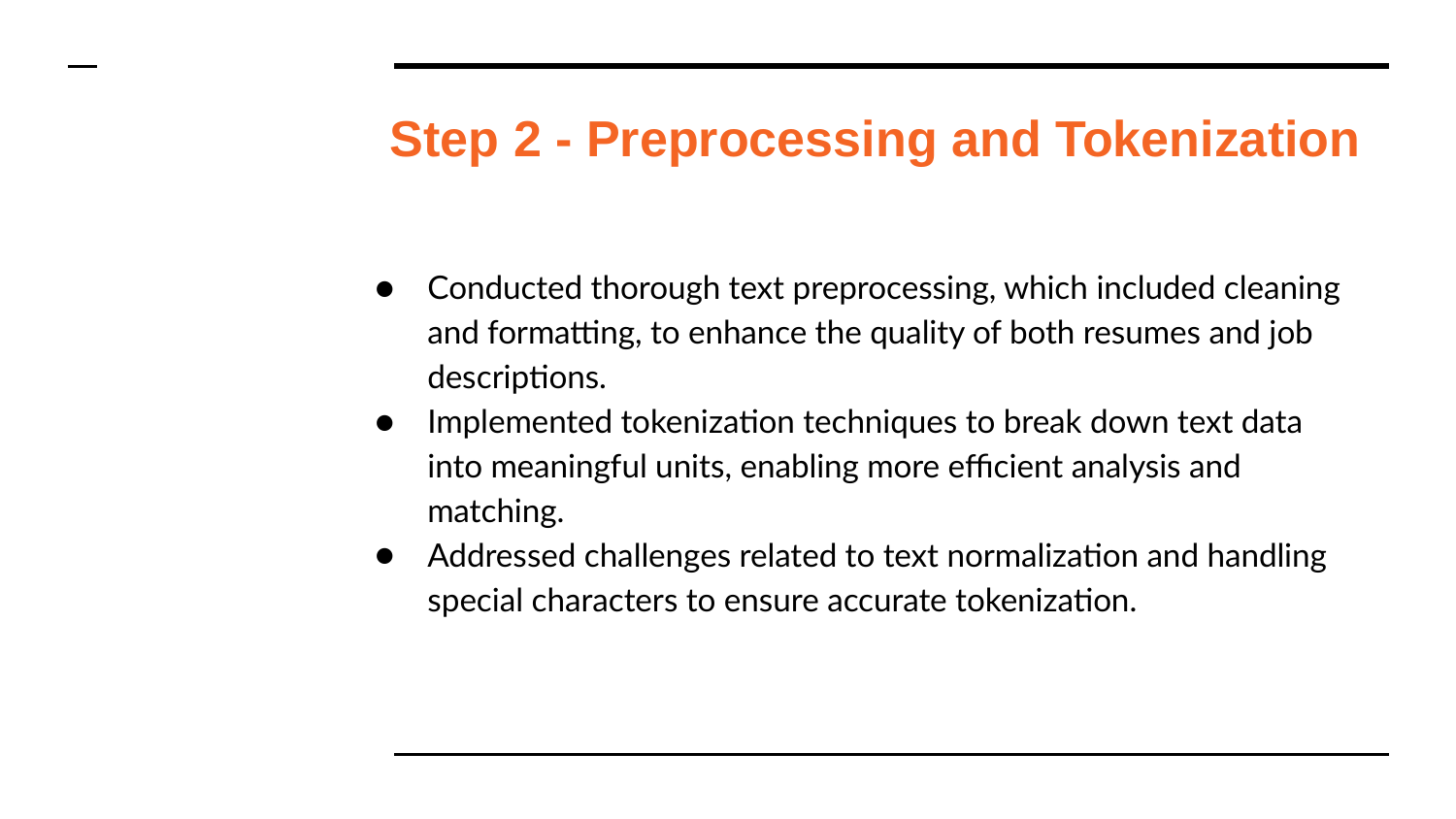

# Step 2 - Preprocessing and Tokenization

Conducted thorough text preprocessing, which included cleaning and formatting, to enhance the quality of both resumes and job descriptions.
Implemented tokenization techniques to break down text data into meaningful units, enabling more efficient analysis and matching.
Addressed challenges related to text normalization and handling special characters to ensure accurate tokenization.